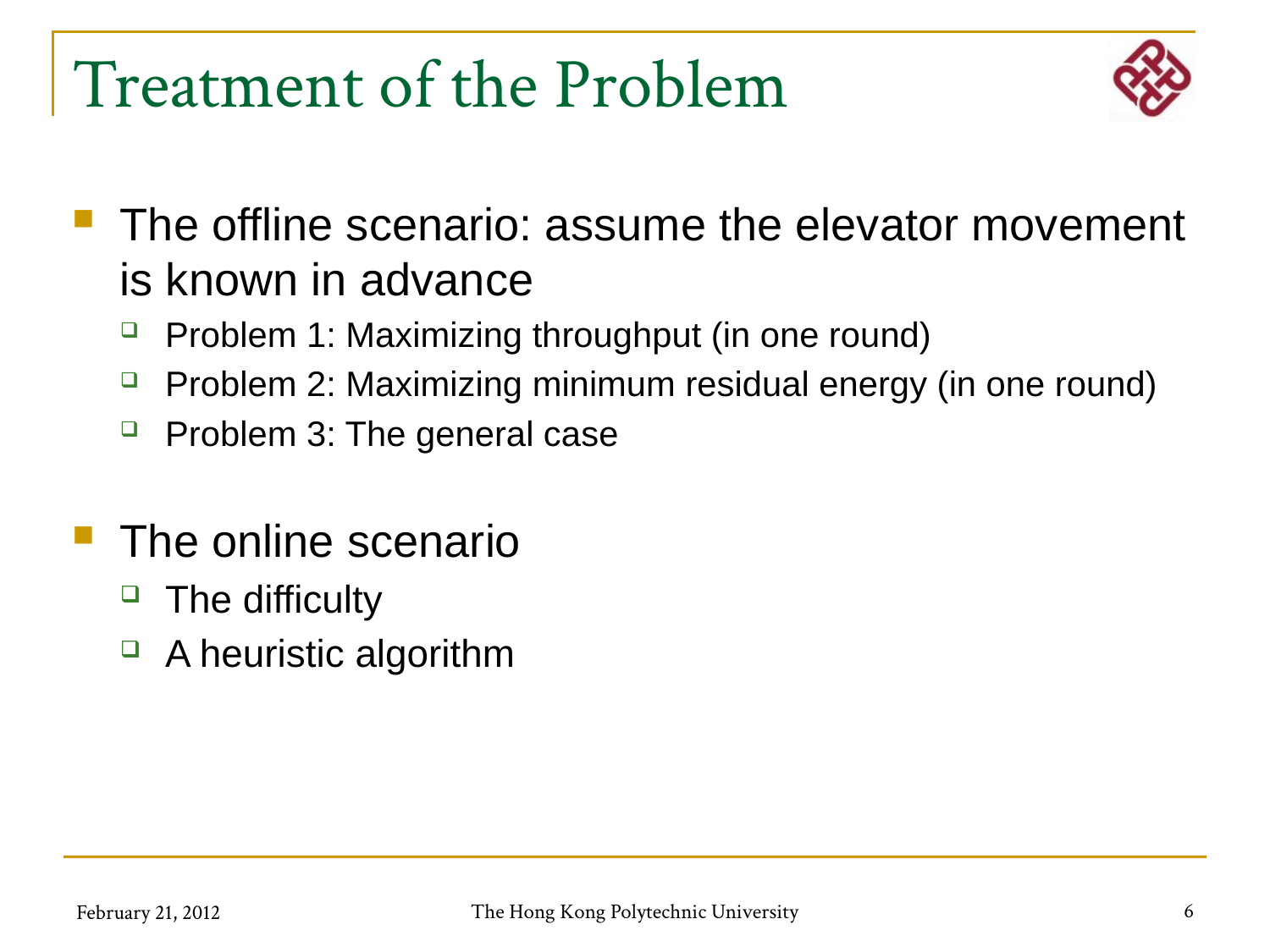

# Treatment of the Problem
The offline scenario: assume the elevator movement is known in advance
Problem 1: Maximizing throughput (in one round)
Problem 2: Maximizing minimum residual energy (in one round)
Problem 3: The general case

The online scenario
The difficulty
A heuristic algorithm
February 21, 2012
6
The Hong Kong Polytechnic University